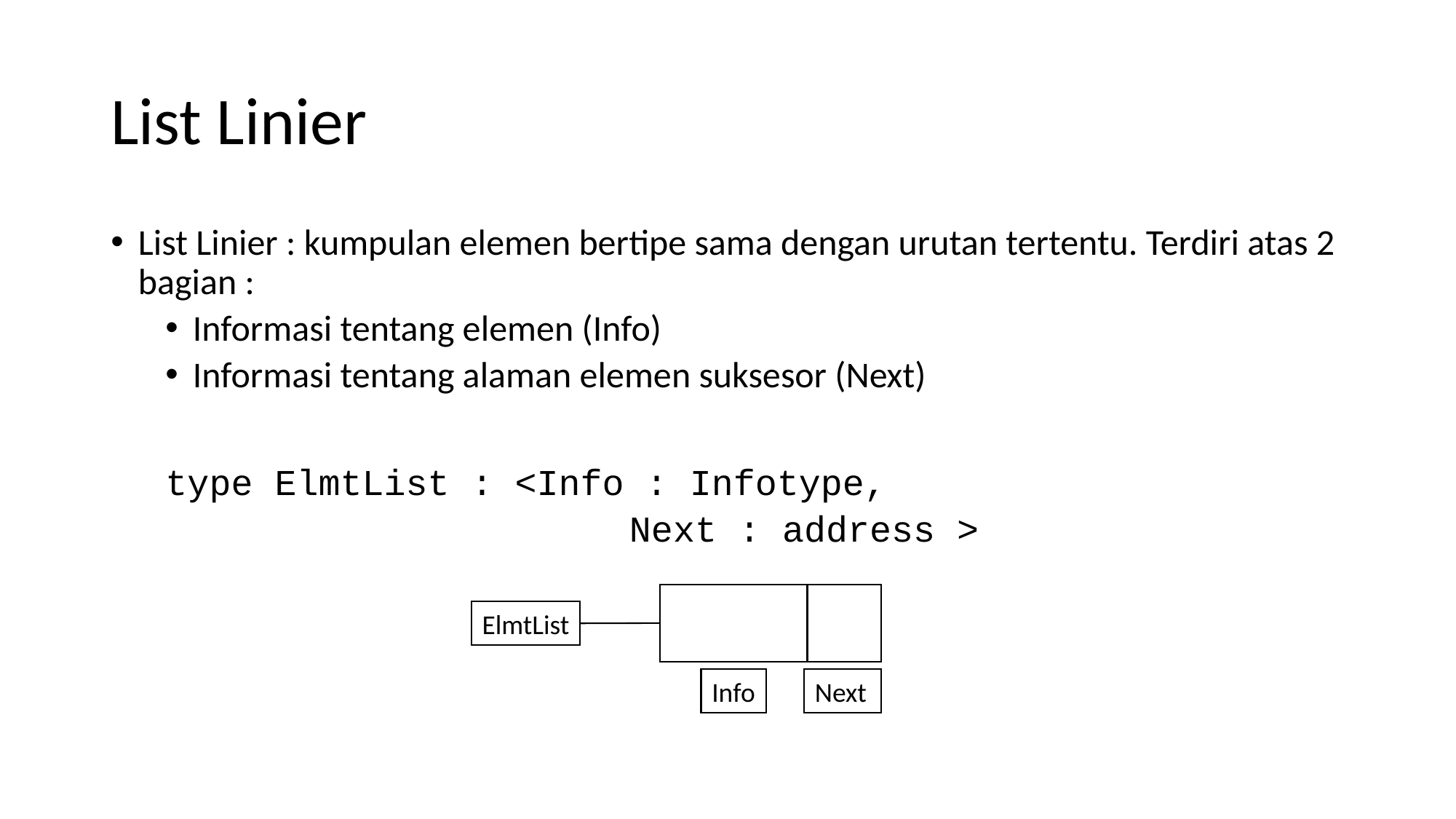

# List Linier
List Linier : kumpulan elemen bertipe sama dengan urutan tertentu. Terdiri atas 2 bagian :
Informasi tentang elemen (Info)
Informasi tentang alaman elemen suksesor (Next)

type ElmtList : <Info : Infotype,
					Next : address >

ElmtList
Info
Next